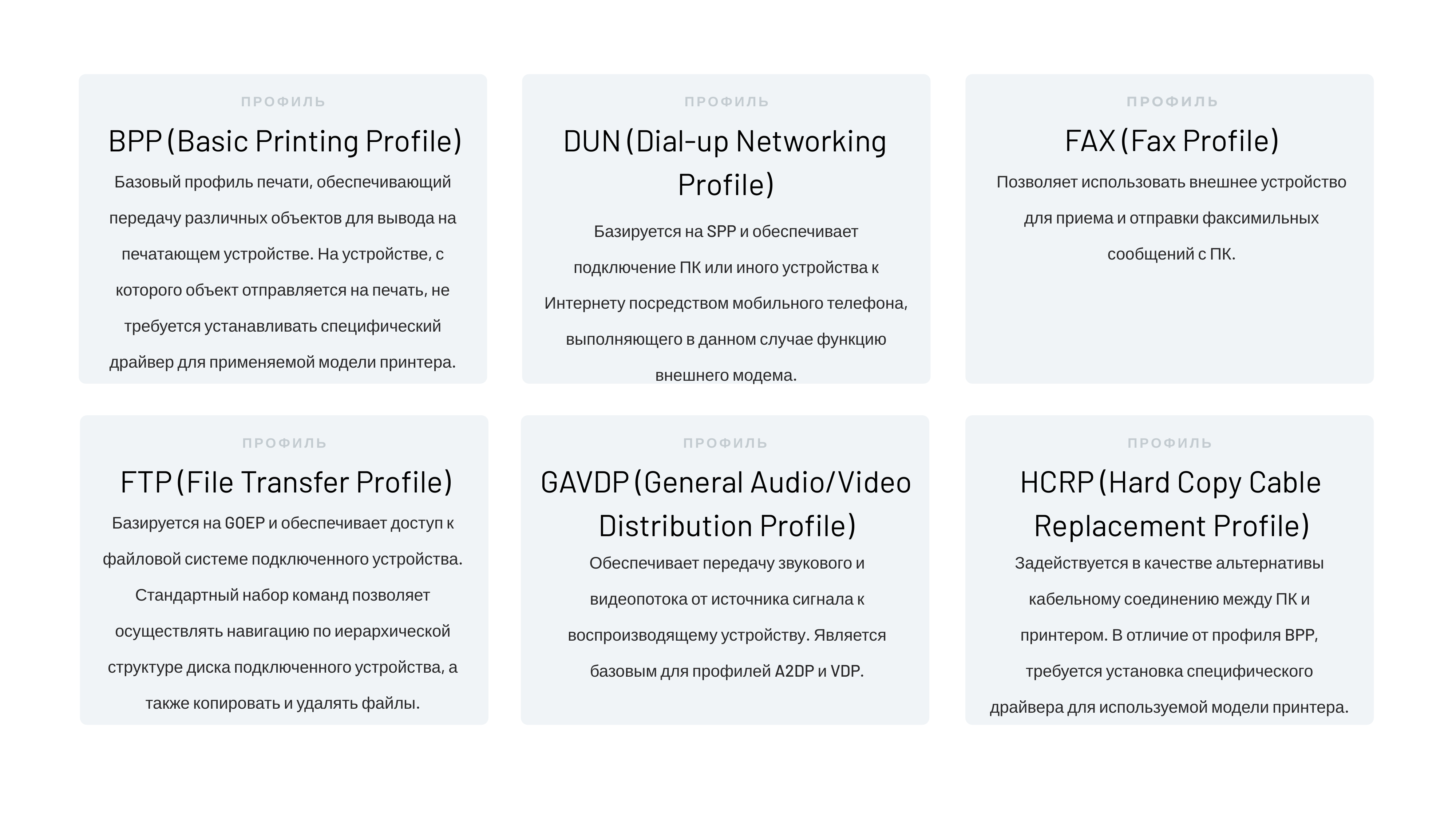

ПРОФИЛЬ
BPP (Basic Printing Profile)
Базовый профиль печати, обеспечивающий передачу различных объектов для вывода на печатающем устройстве. На устройстве, с которого объект отправляется на печать, не требуется устанавливать специфический драйвер для применяемой модели принтера.

ПРОФИЛЬ
DUN (Dial-up Networking Profile)
Базируется на SPP и обеспечивает подключение ПК или иного устройства к Интернету посредством мобильного телефона, выполняющего в данном случае функцию внешнего модема.

ПРОФИЛЬ
FAX (Fax Profile)
Позволяет использовать внешнее устройство для приема и отправки факсимильных сообщений с ПК.

ПРОФИЛЬ
FTP (File Transfer Profile)
Базируется на GOEP и обеспечивает доступ к файловой системе подключенного устройства. Стандартный набор команд позволяет осуществлять навигацию по иерархической структуре диска подключенного устройства, а также копировать и удалять файлы.

ПРОФИЛЬ
GAVDP (General Audio/Video Distribution Profile)
Обеспечивает передачу звукового и видеопотока от источника сигнала к воспроизводящему устройству. Является базовым для профилей A2DP и VDP.

ПРОФИЛЬ
HCRP (Hard Copy Cable Replacement Profile)
Задействуется в качестве альтернативы кабельному соединению между ПК и принтером. В отличие от профиля BPP, требуется установка специфического драйвера для используемой модели принтера.